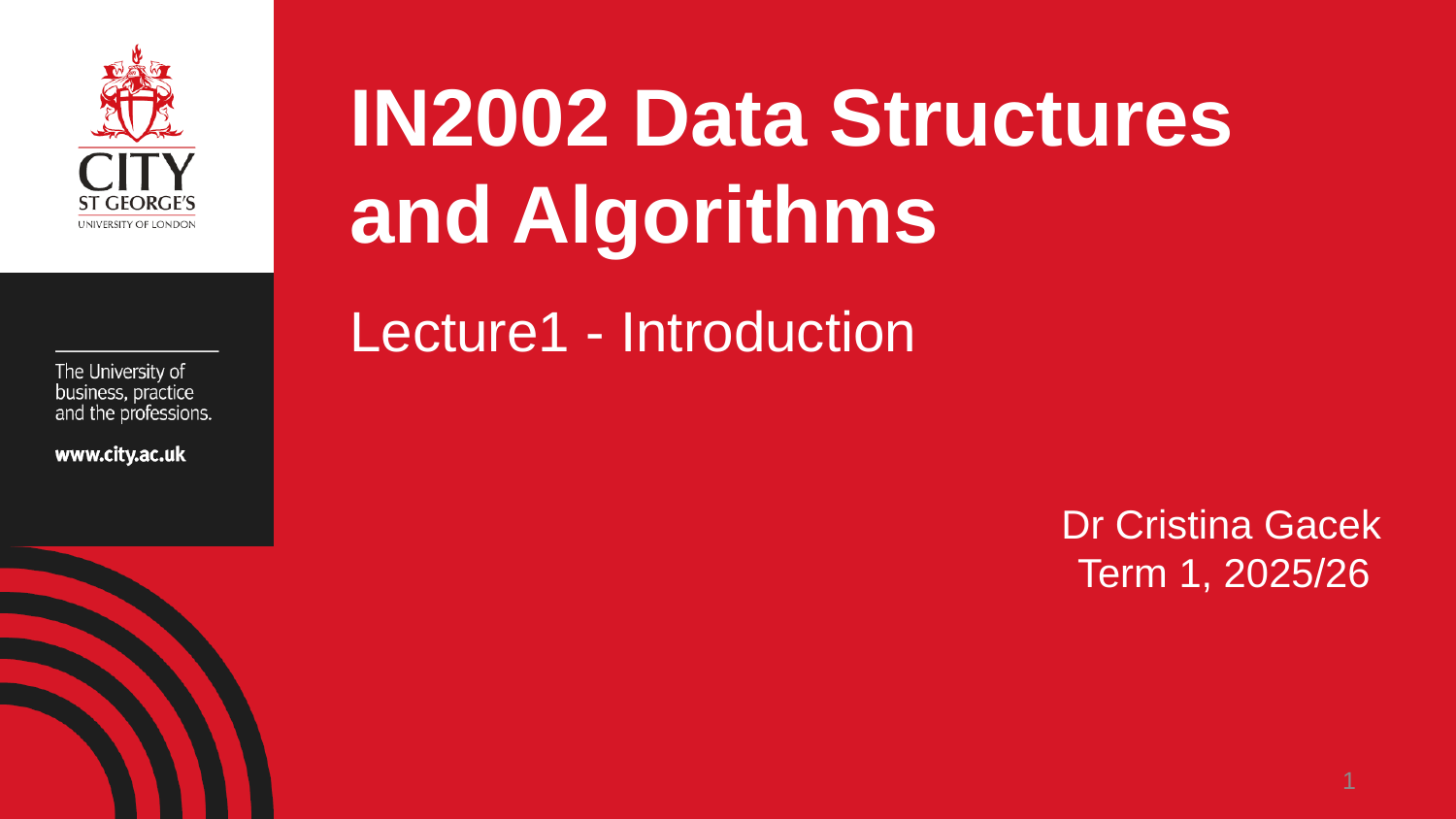

# IN2002 Data Structures and Algorithms
Lecture1 - Introduction

Dr Cristina Gacek
Term 1, 2025/26